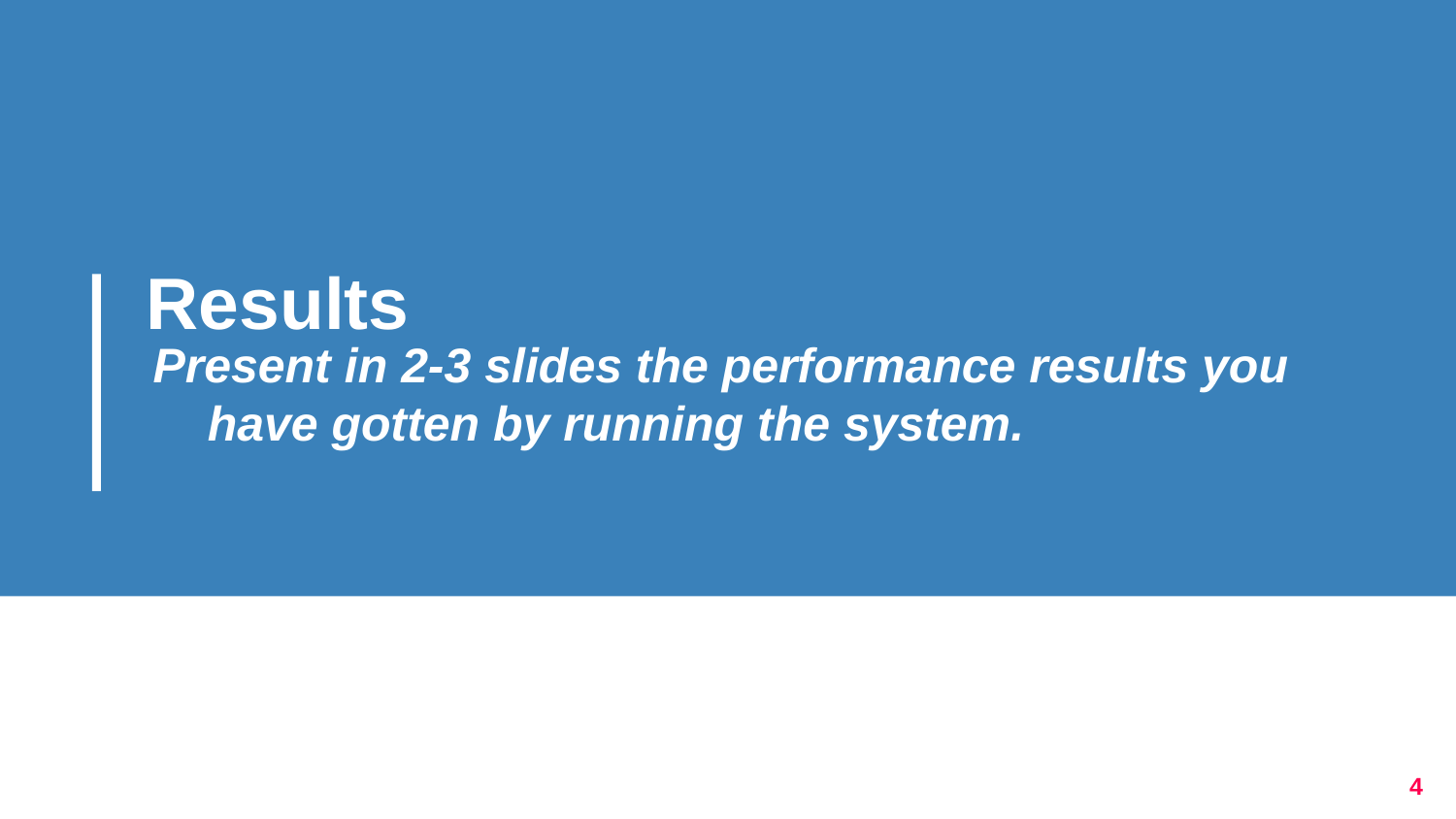

# Results
Present in 2-3 slides the performance results you have gotten by running the system.
4